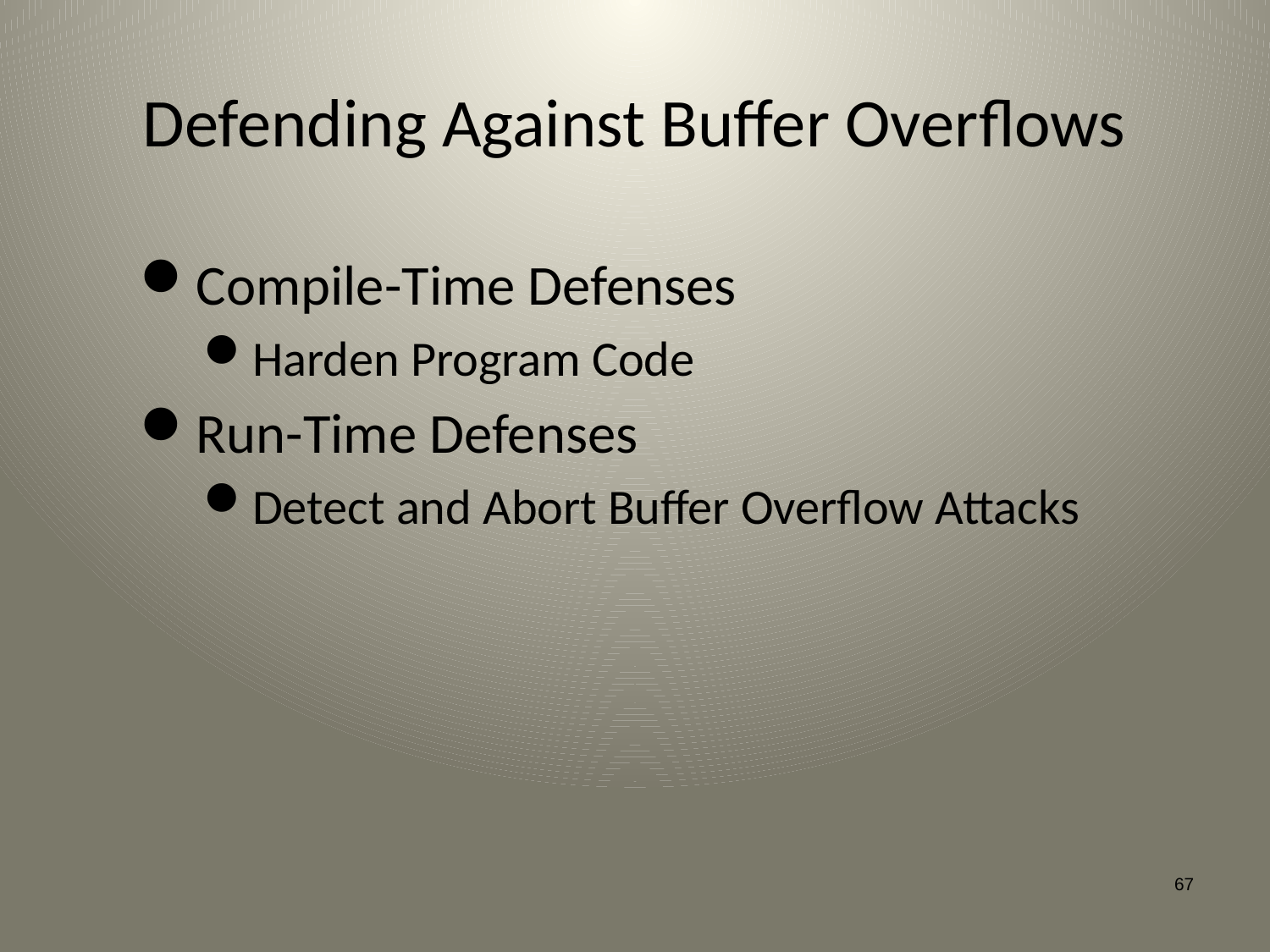

# Defending Against Buffer Overflows
Compile-Time Defenses
Harden Program Code
Run-Time Defenses
Detect and Abort Buffer Overflow Attacks
67